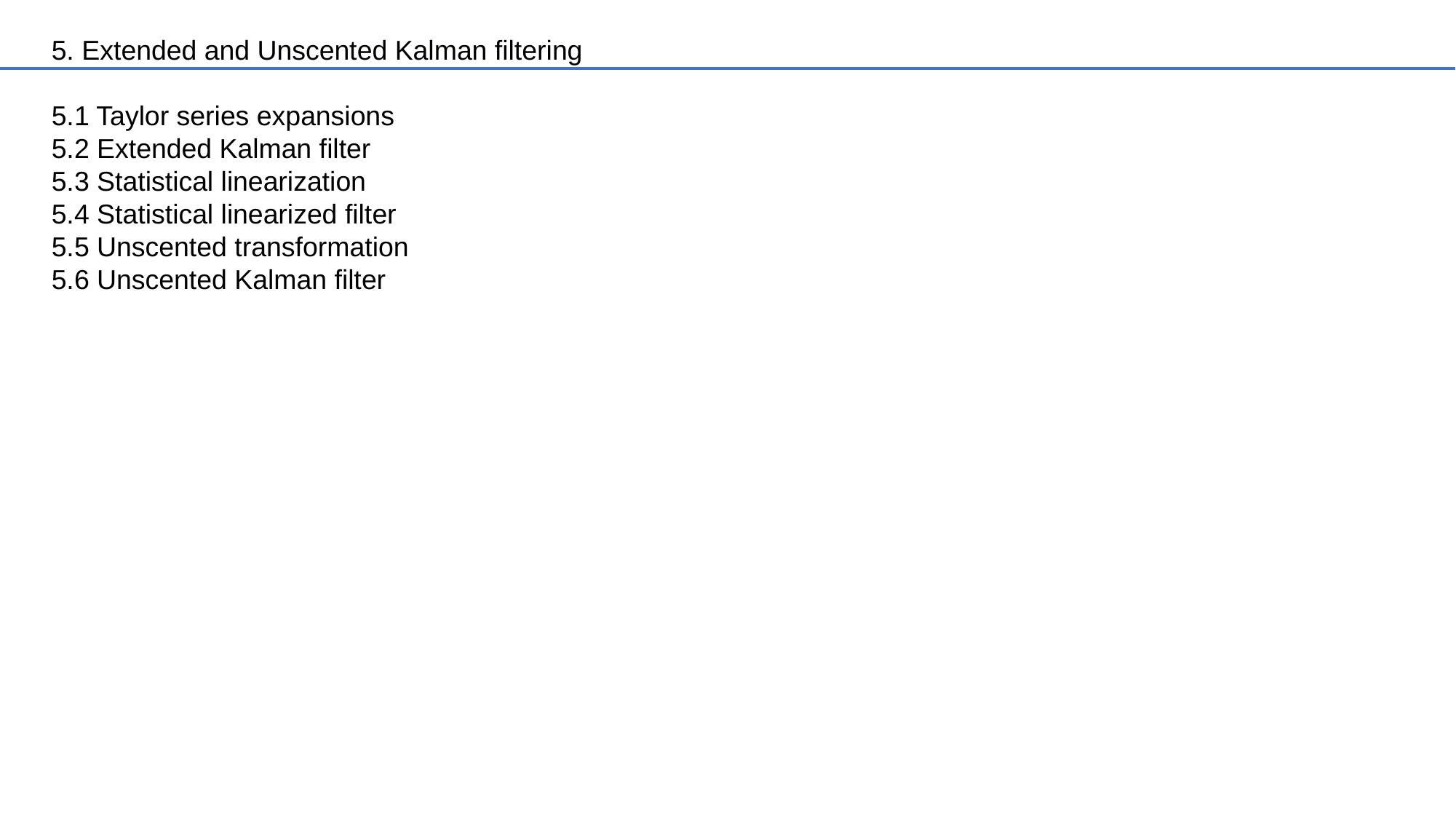

5. Extended and Unscented Kalman filtering

5.1 Taylor series expansions
5.2 Extended Kalman filter
5.3 Statistical linearization
5.4 Statistical linearized filter
5.5 Unscented transformation
5.6 Unscented Kalman filter